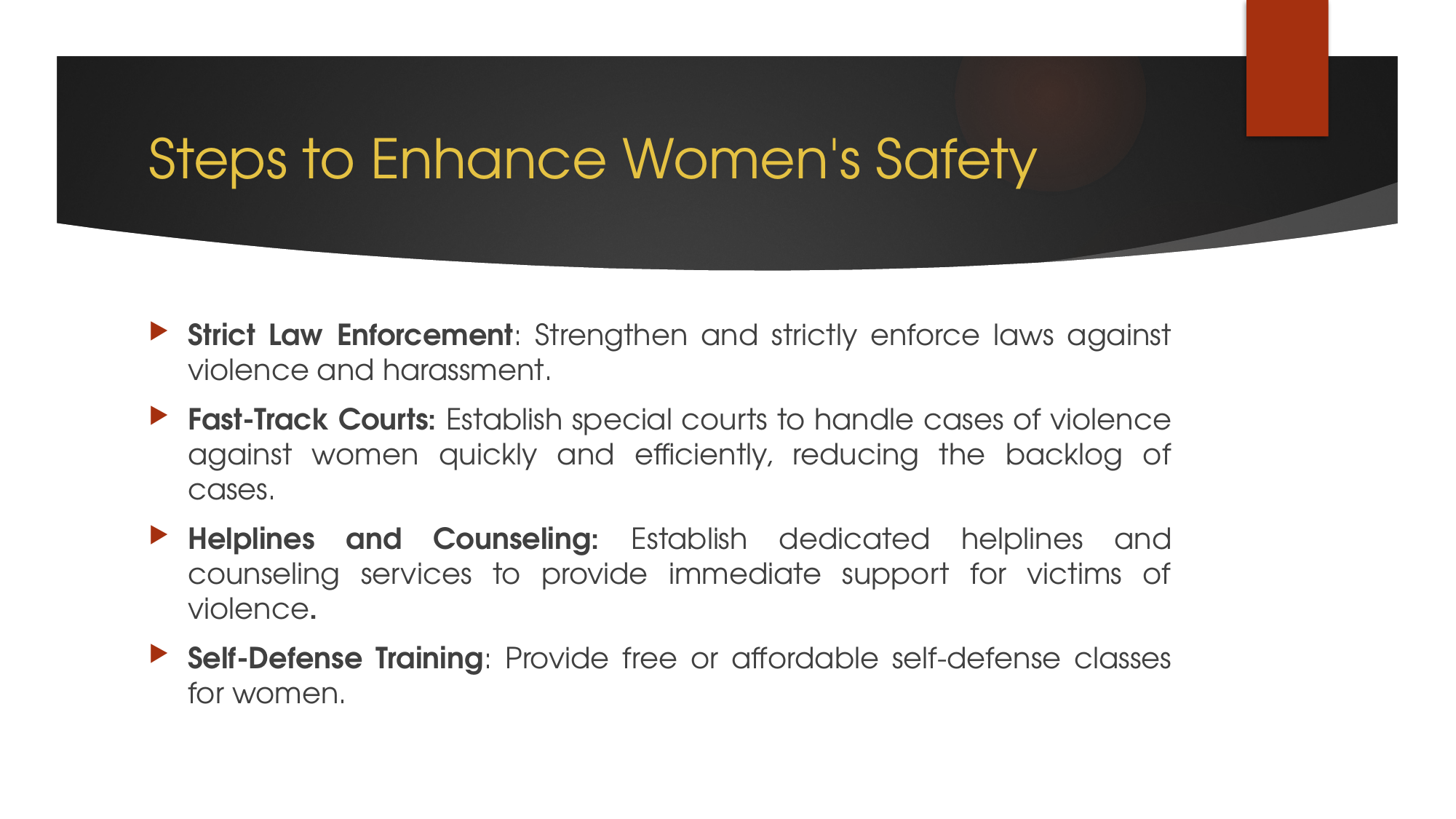

# Steps to Enhance Women's Safety
Strict Law Enforcement: Strengthen and strictly enforce laws against violence and harassment.
Fast-Track Courts: Establish special courts to handle cases of violence against women quickly and efficiently, reducing the backlog of cases.
Helplines and Counseling: Establish dedicated helplines and counseling services to provide immediate support for victims of violence.
Self-Defense Training: Provide free or affordable self-defense classes for women.